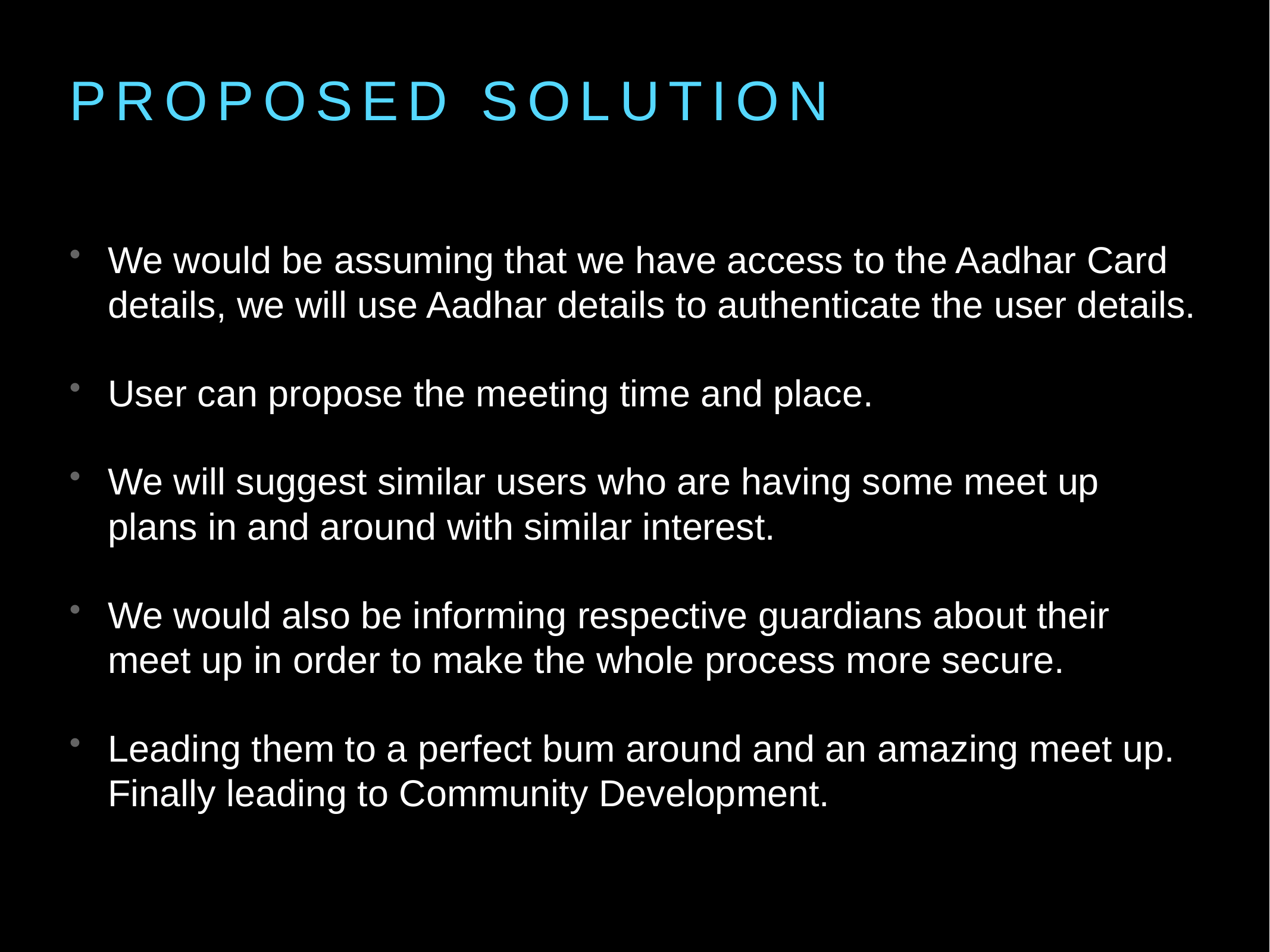

# PROPOSED SOLUTION
We would be assuming that we have access to the Aadhar Card details, we will use Aadhar details to authenticate the user details.
User can propose the meeting time and place.
We will suggest similar users who are having some meet up plans in and around with similar interest.
We would also be informing respective guardians about their meet up in order to make the whole process more secure.
Leading them to a perfect bum around and an amazing meet up. Finally leading to Community Development.